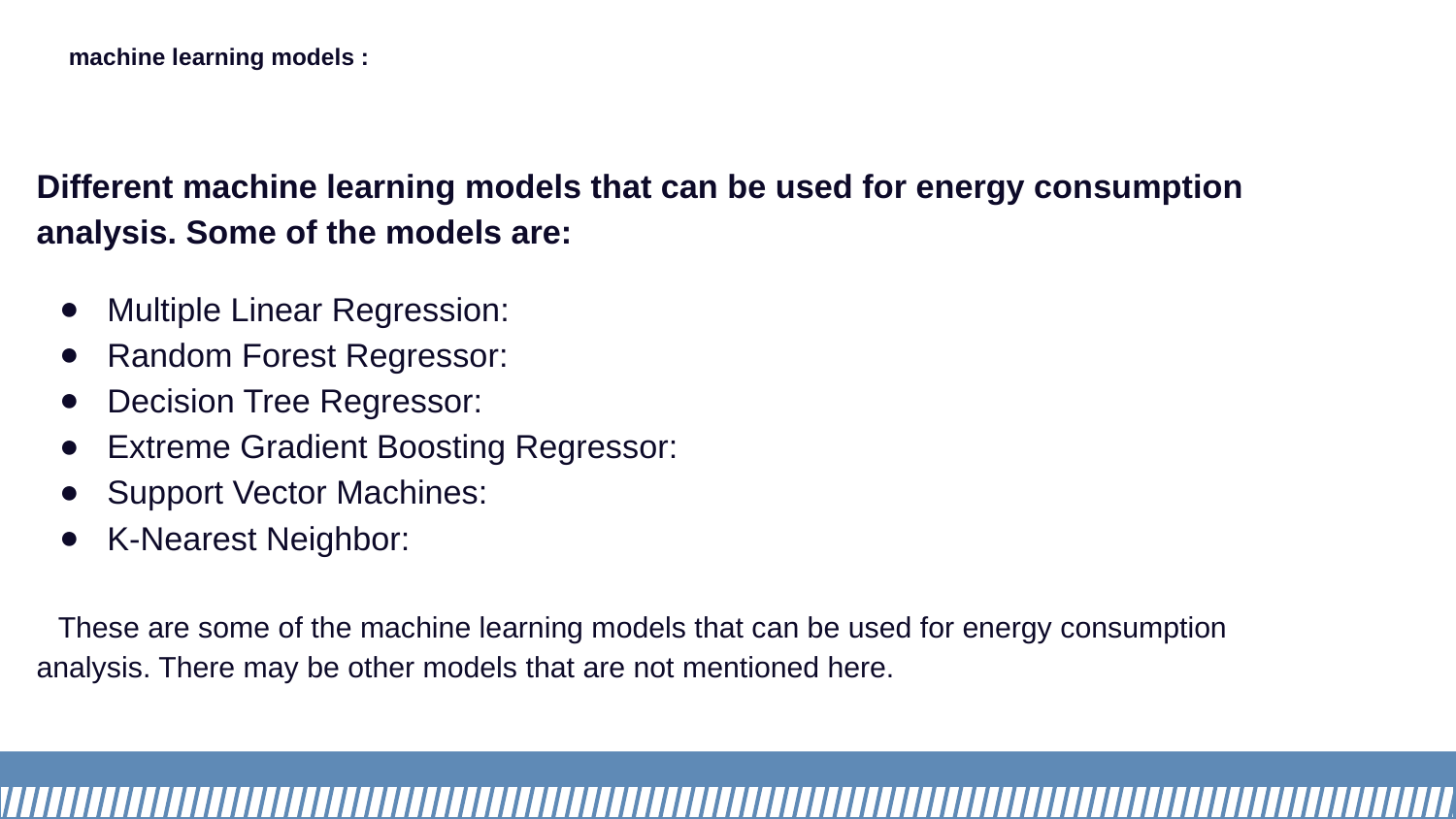

# machine learning models :
Different machine learning models that can be used for energy consumption analysis. Some of the models are:
Multiple Linear Regression:
Random Forest Regressor:
Decision Tree Regressor:
Extreme Gradient Boosting Regressor:
Support Vector Machines:
K-Nearest Neighbor:

These are some of the machine learning models that can be used for energy consumption analysis. There may be other models that are not mentioned here.